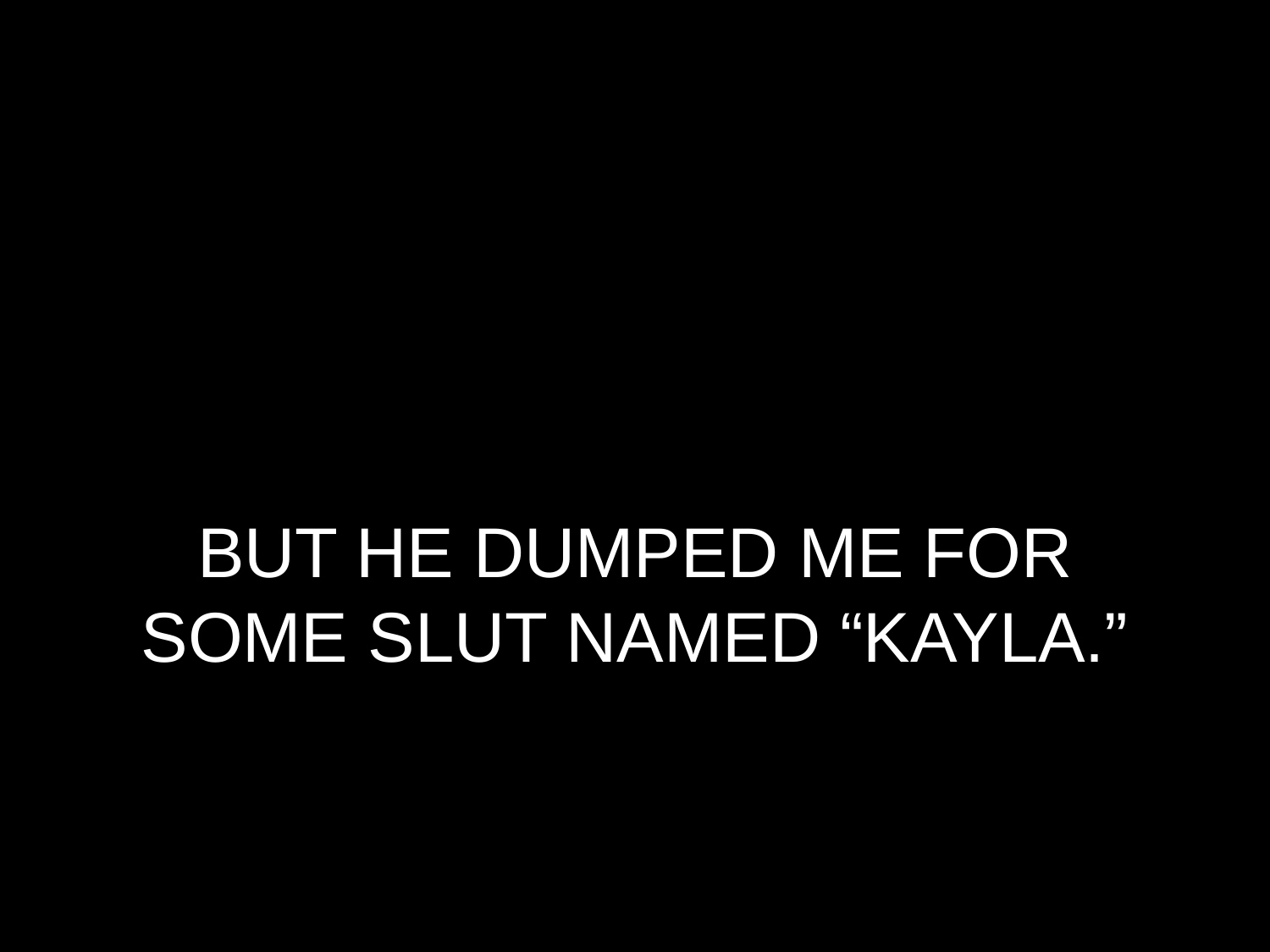

# BUT HE DUMPED ME FOR SOME SLUT NAMED “KAYLA.”